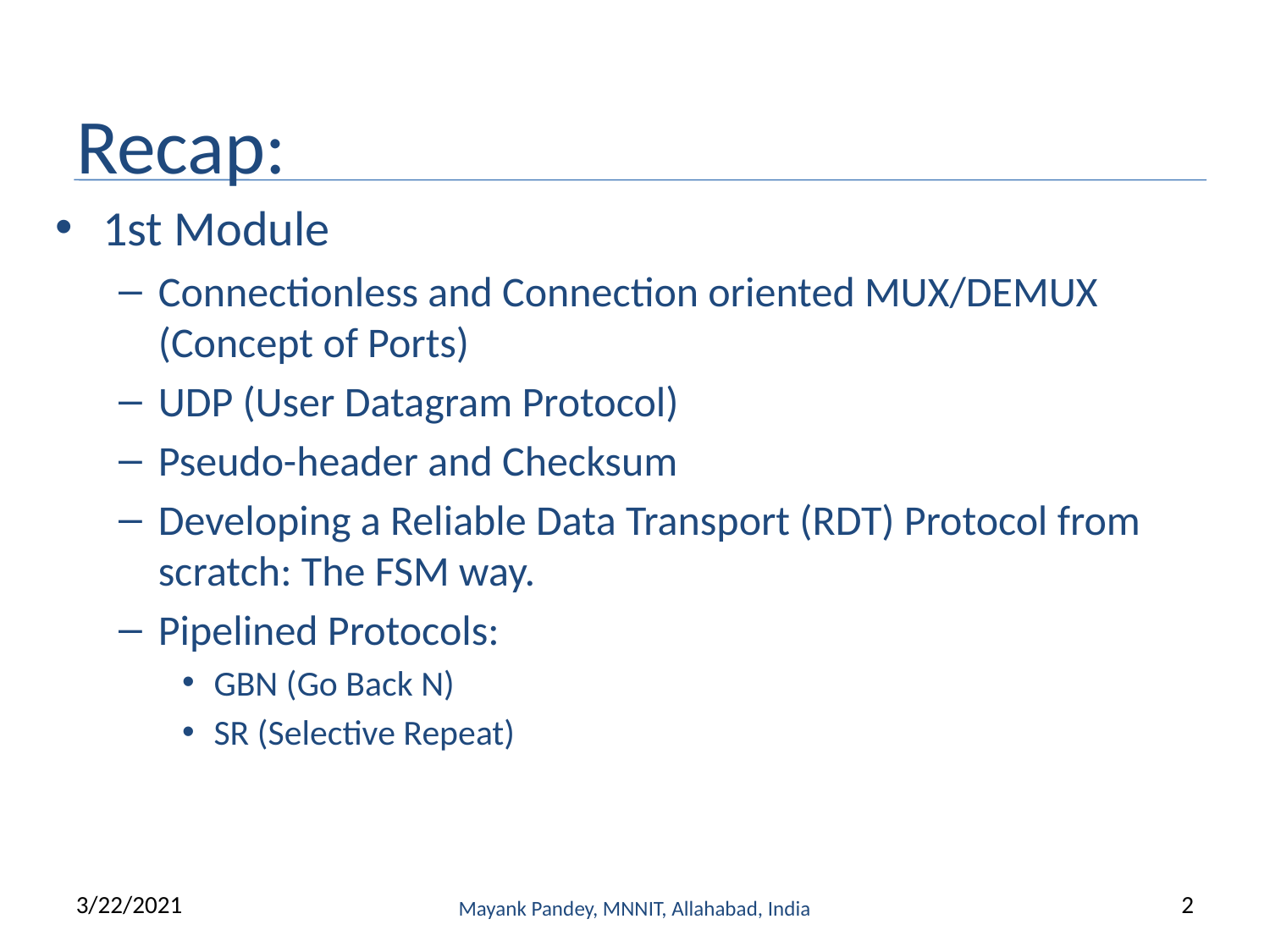

# Recap:
1st Module
Connectionless and Connection oriented MUX/DEMUX (Concept of Ports)
UDP (User Datagram Protocol)
Pseudo-header and Checksum
Developing a Reliable Data Transport (RDT) Protocol from scratch: The FSM way.
Pipelined Protocols:
GBN (Go Back N)
SR (Selective Repeat)

3/22/2021
Mayank Pandey, MNNIT, Allahabad, India
2